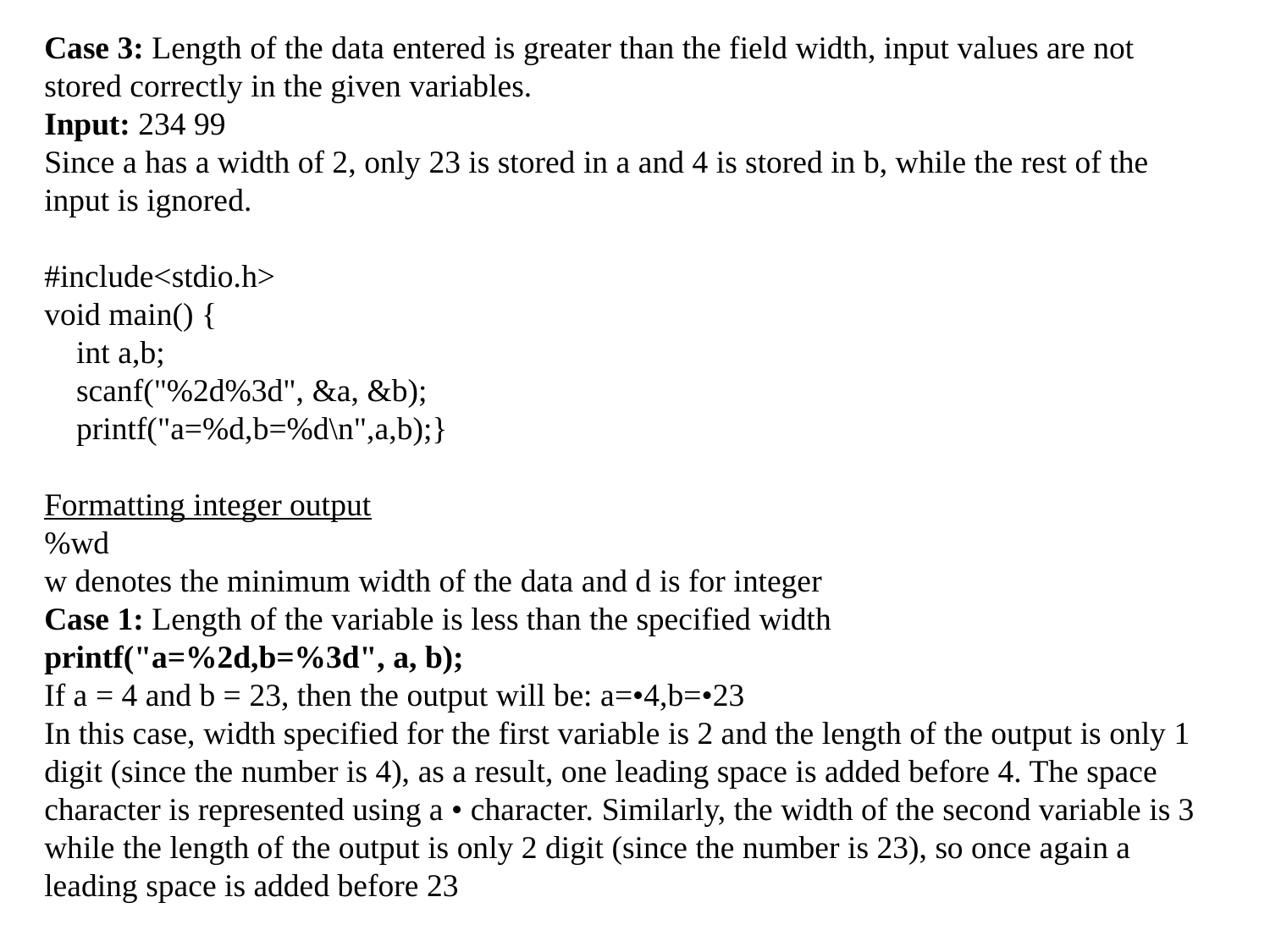

Case 3: Length of the data entered is greater than the field width, input values are not stored correctly in the given variables.
Input: 234 99
Since a has a width of 2, only 23 is stored in a and 4 is stored in b, while the rest of the input is ignored.

#include<stdio.h>
void main() {
    int a,b;
    scanf("%2d%3d", &a, &b);
    printf("a=%d,b=%d\n",a,b);}

Formatting integer output
%wd
w denotes the minimum width of the data and d is for integer
Case 1: Length of the variable is less than the specified width
printf("a=%2d,b=%3d", a, b);
If a = 4 and b = 23, then the output will be: a=•4,b=•23
In this case, width specified for the first variable is 2 and the length of the output is only 1 digit (since the number is 4), as a result, one leading space is added before 4. The space character is represented using a • character. Similarly, the width of the second variable is 3 while the length of the output is only 2 digit (since the number is 23), so once again a leading space is added before 23